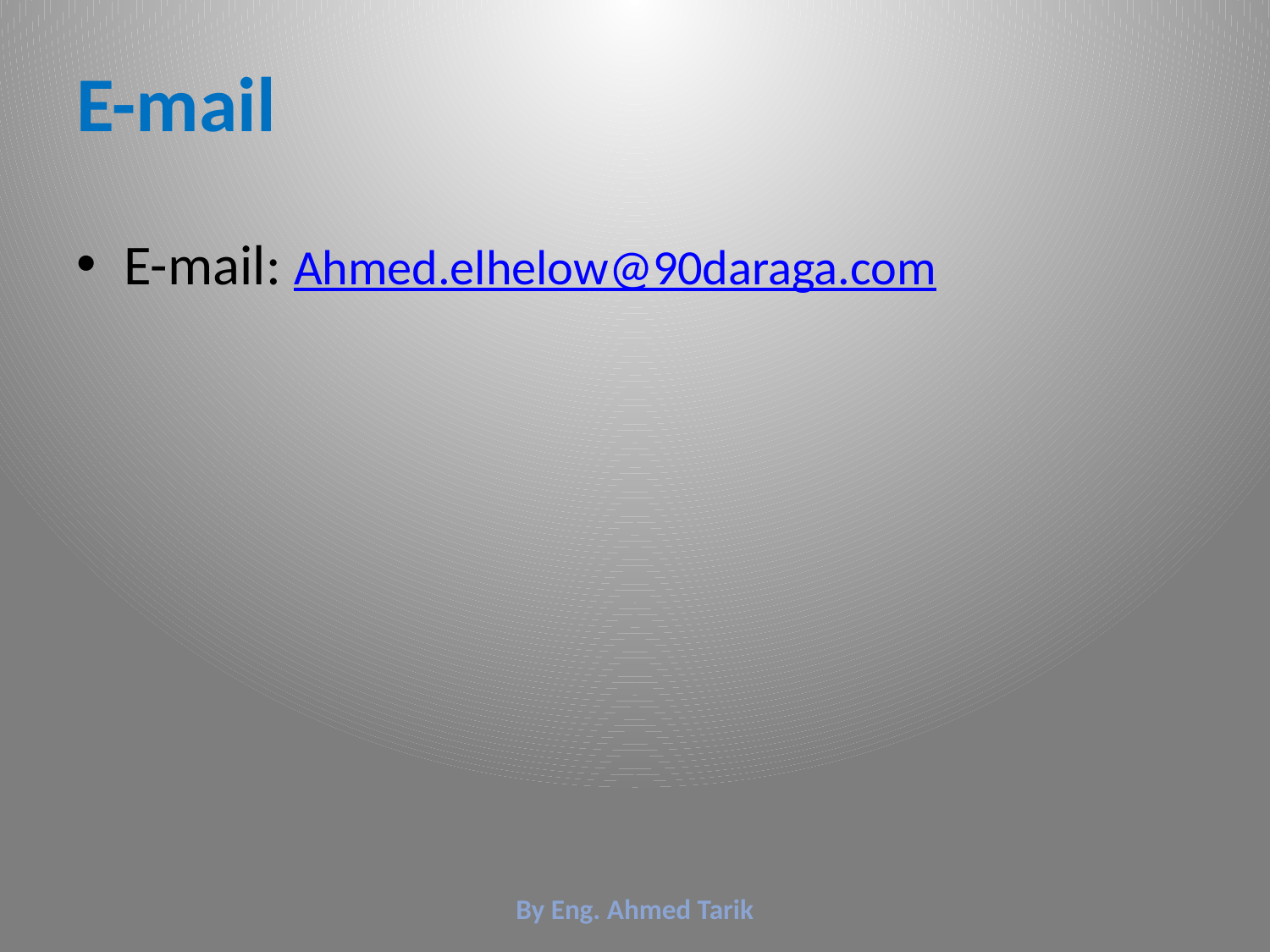

# E-mail
E-mail: Ahmed.elhelow@90daraga.com
By Eng. Ahmed Tarik